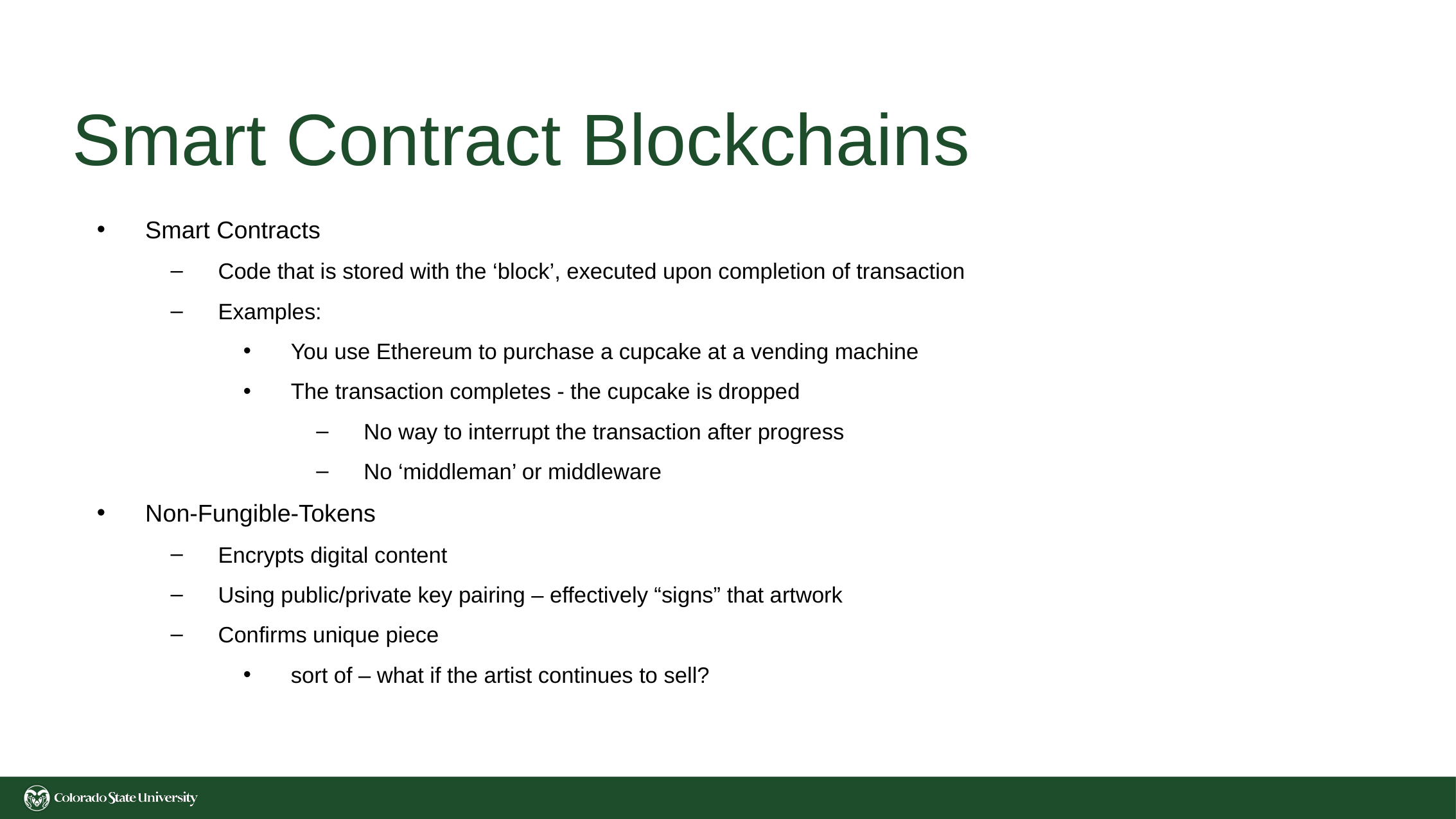

# Smart Contract Blockchains
Smart Contracts
Code that is stored with the ‘block’, executed upon completion of transaction
Examples:
You use Ethereum to purchase a cupcake at a vending machine
The transaction completes - the cupcake is dropped
No way to interrupt the transaction after progress
No ‘middleman’ or middleware
Non-Fungible-Tokens
Encrypts digital content
Using public/private key pairing – effectively “signs” that artwork
Confirms unique piece
sort of – what if the artist continues to sell?